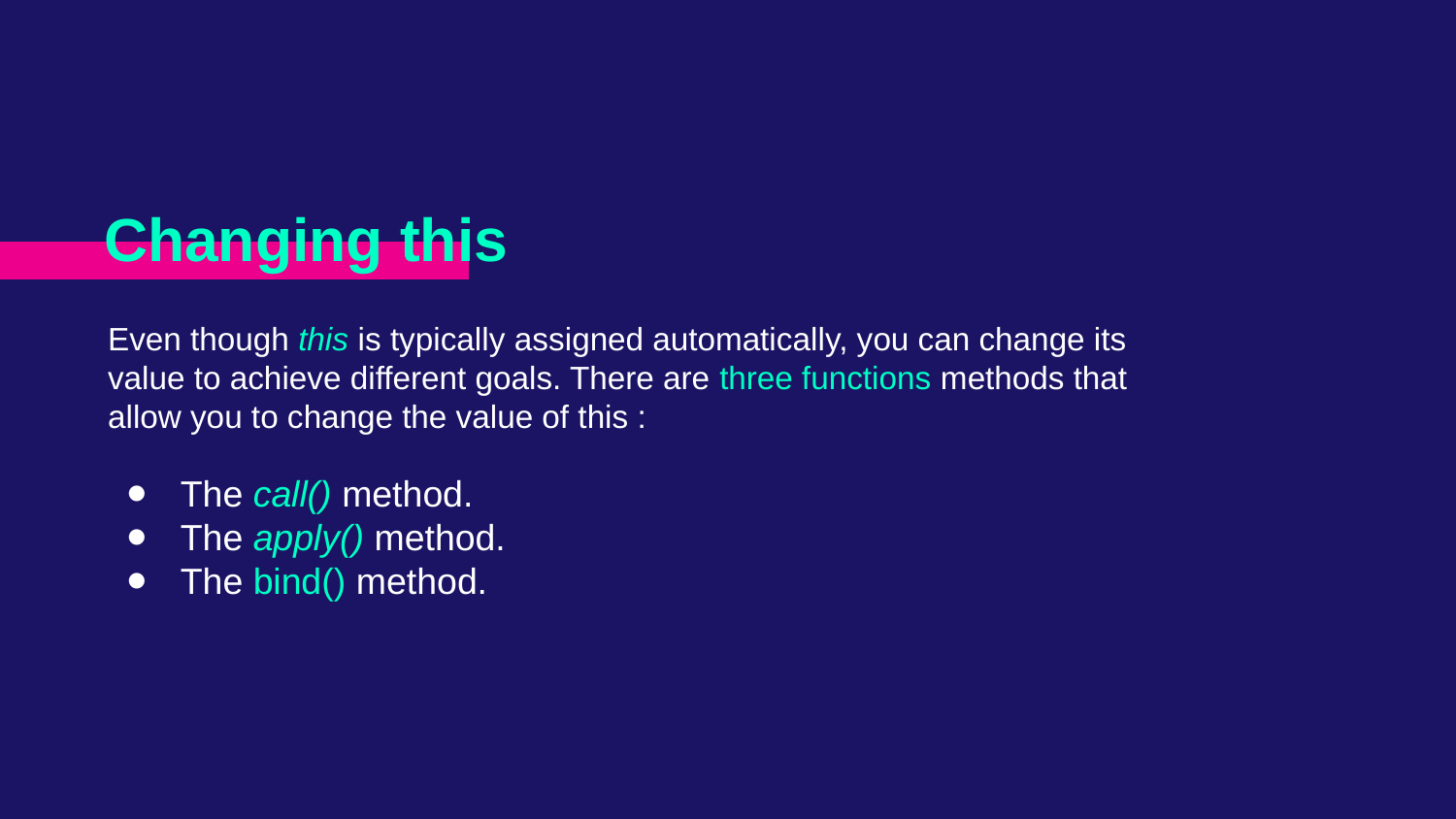

# Changing this
Even though this is typically assigned automatically, you can change its value to achieve different goals. There are three functions methods that allow you to change the value of this :
The call() method.
The apply() method.
The bind() method.